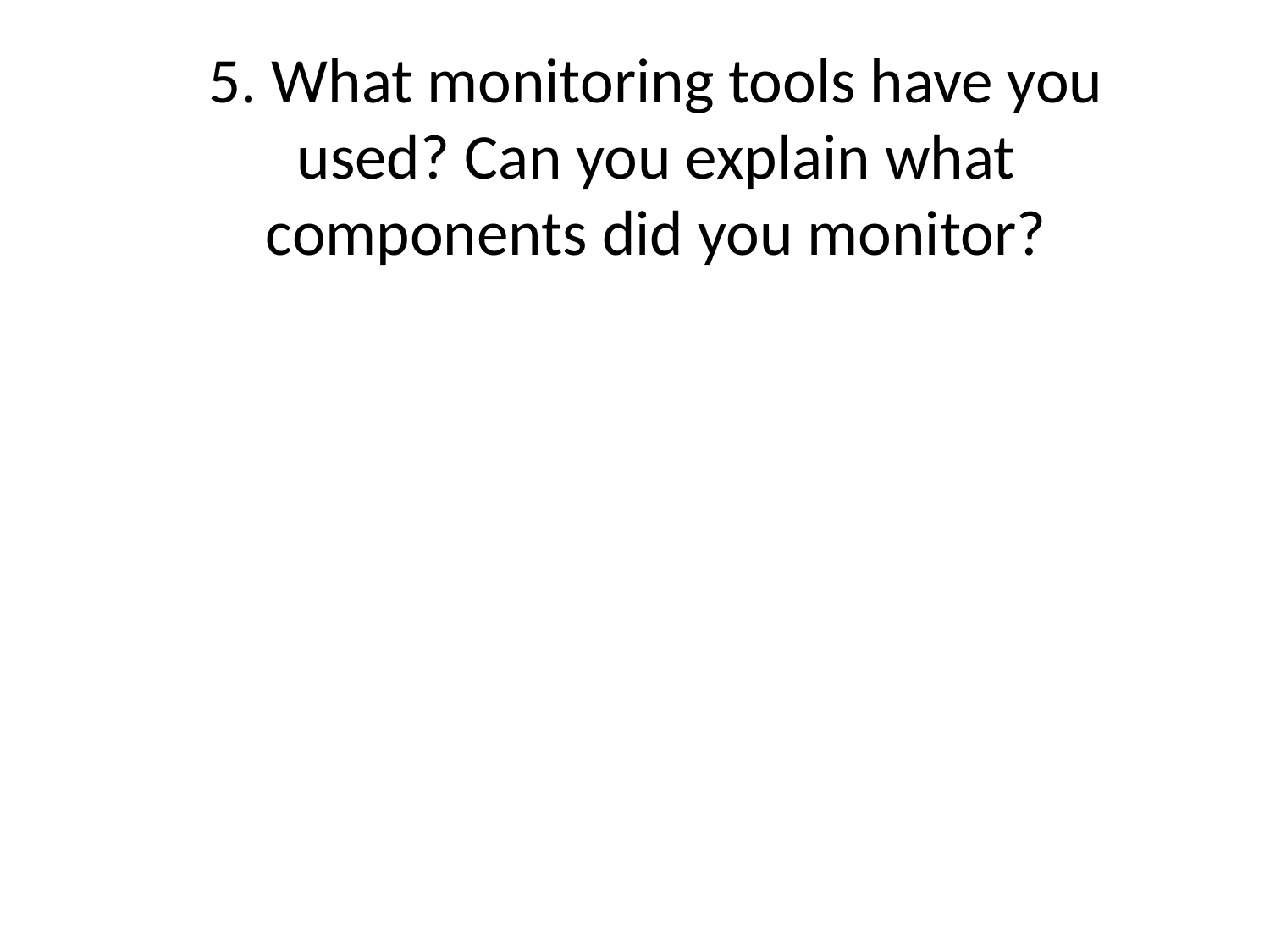

# 5. What monitoring tools have you used? Can you explain what components did you monitor?